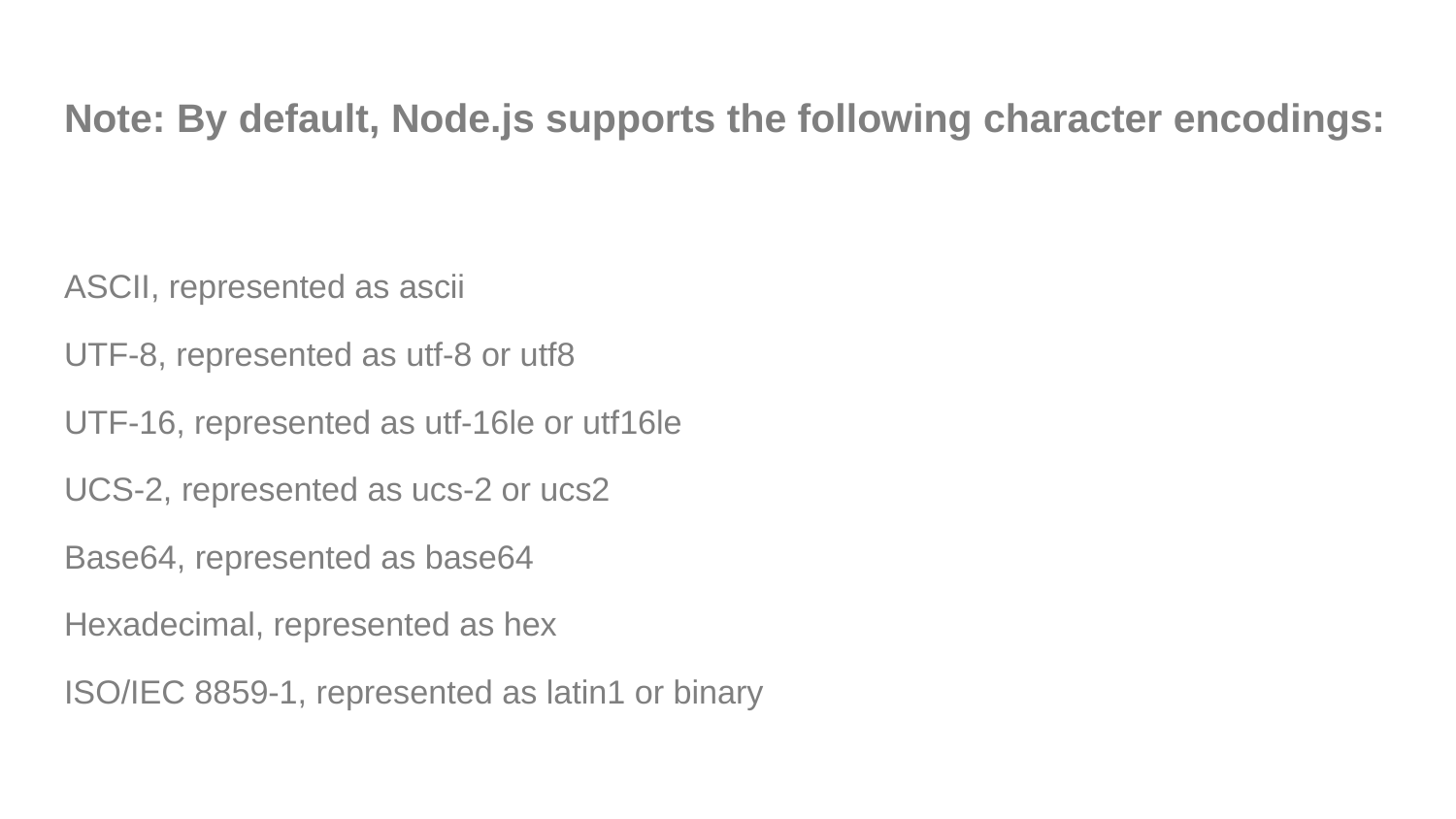

# Note: By default, Node.js supports the following character encodings:

ASCII, represented as ascii
UTF-8, represented as utf-8 or utf8
UTF-16, represented as utf-16le or utf16le
UCS-2, represented as ucs-2 or ucs2
Base64, represented as base64
Hexadecimal, represented as hex
ISO/IEC 8859-1, represented as latin1 or binary